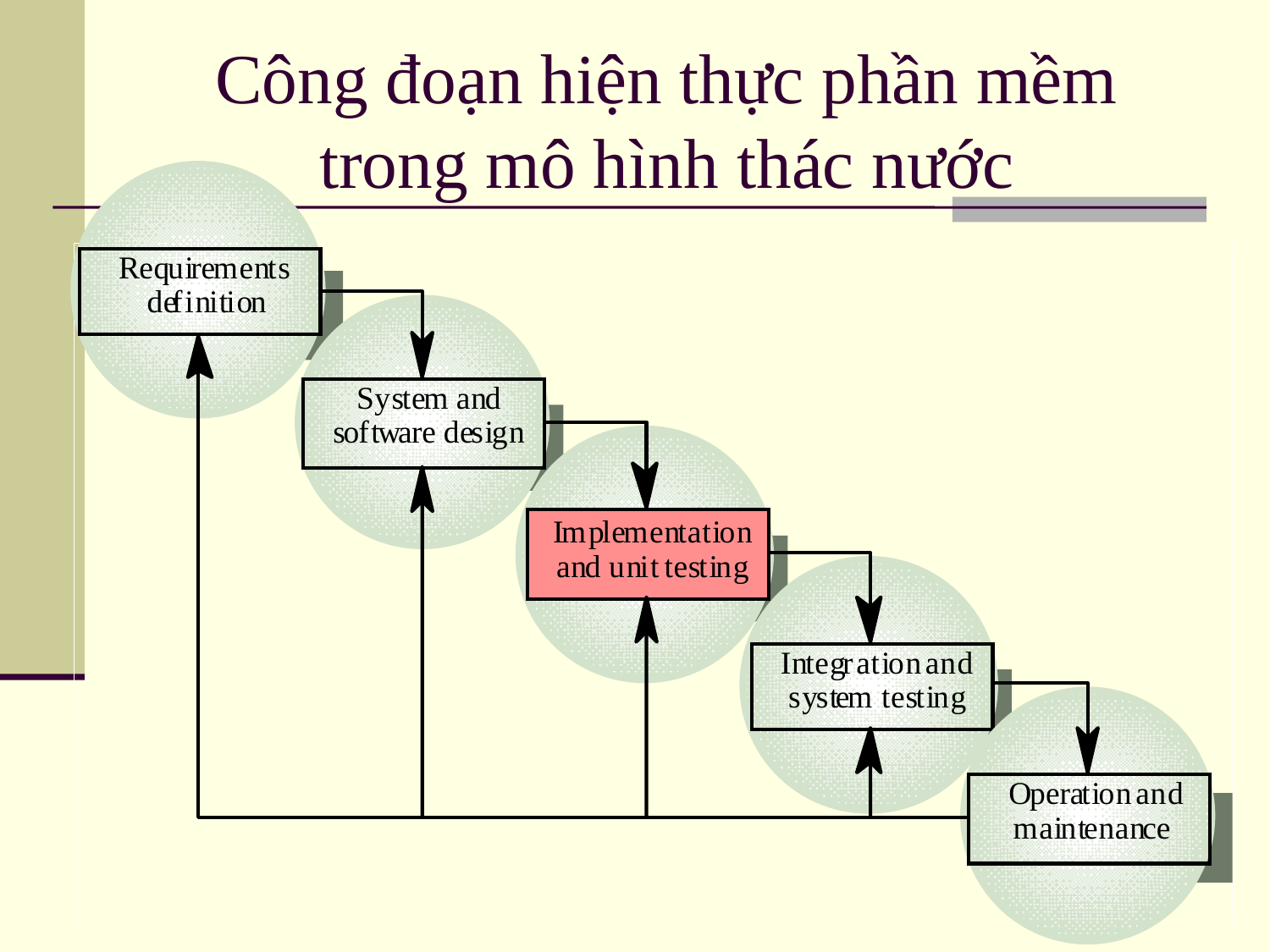

# Công đoạn hiện thực phần mềm trong mô hình thác nước

R
e
q
u
i
r
e
m
e
n
t
s

d
e
f
i
n
i
t
i
o
n

S
y
s
t
e
m

a
n
d

s
o
f
t
w
a
r
e

d
e
s
i
g
n

I
m
p
l

e
m
e
n
t
a
t
i
o
n

a
n
d

u
n
i

t

t
e
s
t
i
n
g

I
n
t
e
g
r
a
t
i
o
n

a
n
d

s
y
s
t
e
m

t
e
s
t
i
n
g

O
p
e
r
a
t
i
o
n

a
n
d

m
a
i
n
t
e
n
a
n
c
e